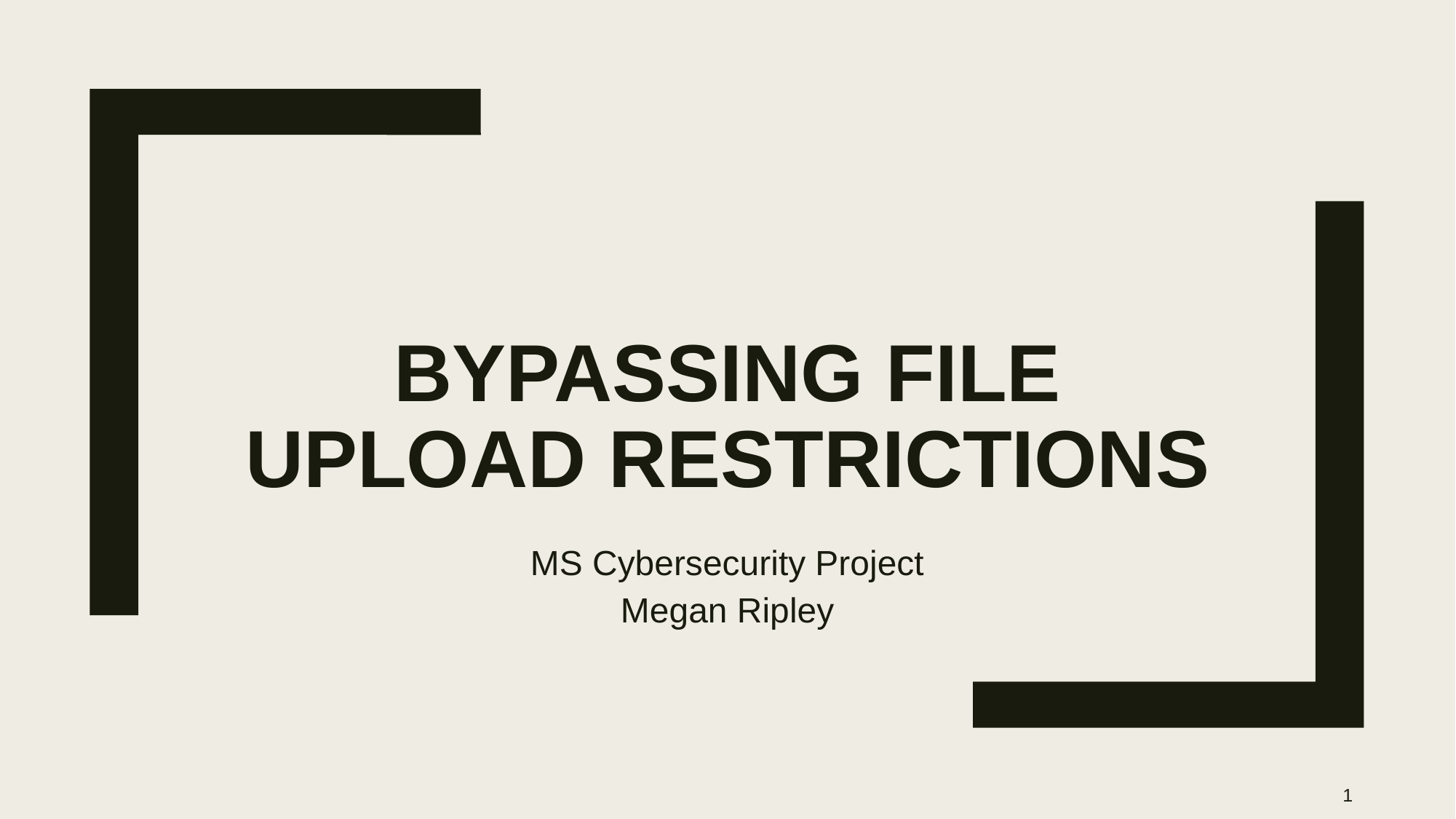

# Bypassing File Upload Restrictions
MS Cybersecurity Project
Megan Ripley
1